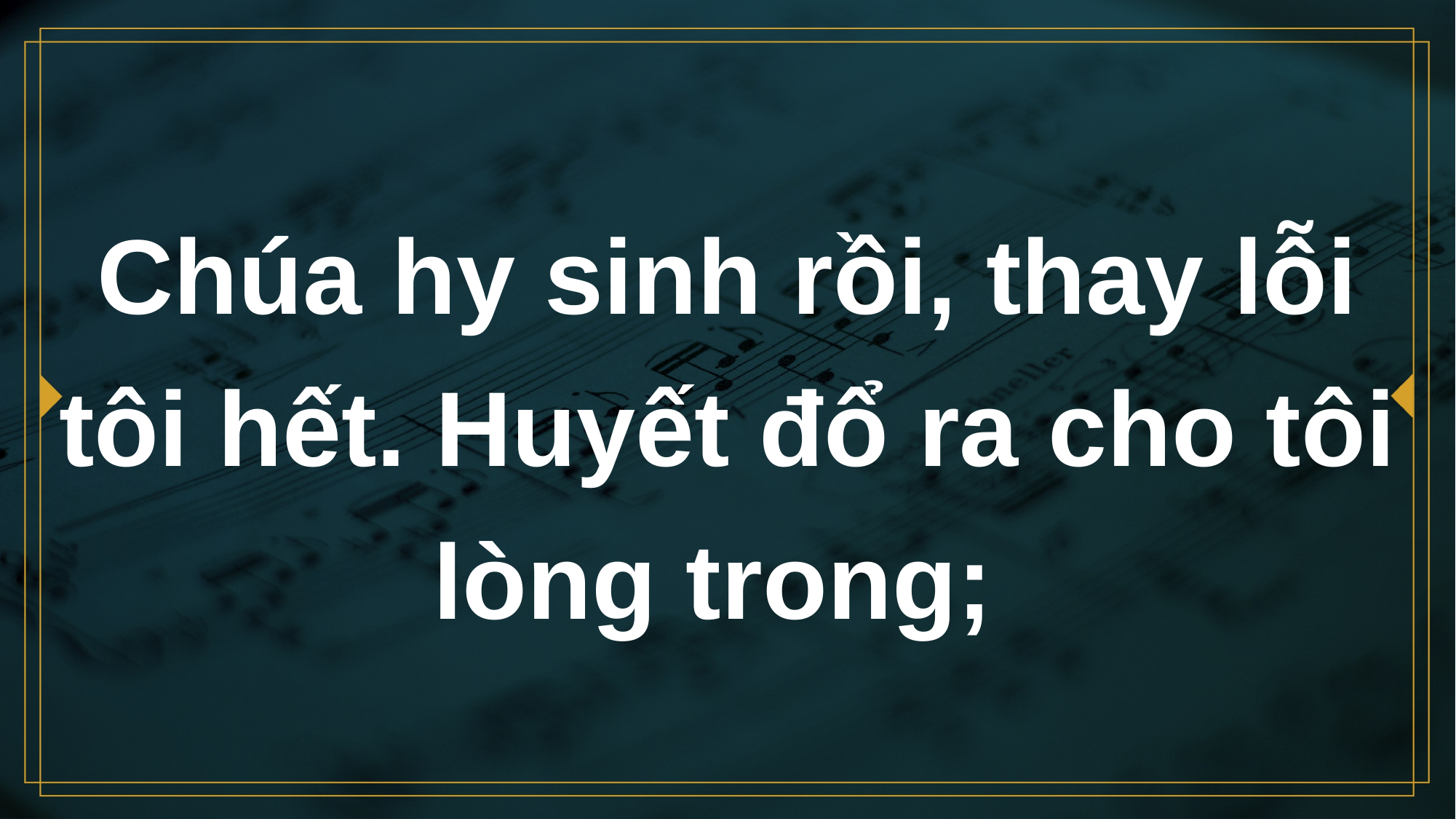

# Chúa hy sinh rồi, thay lỗi tôi hết. Huyết đổ ra cho tôi lòng trong;